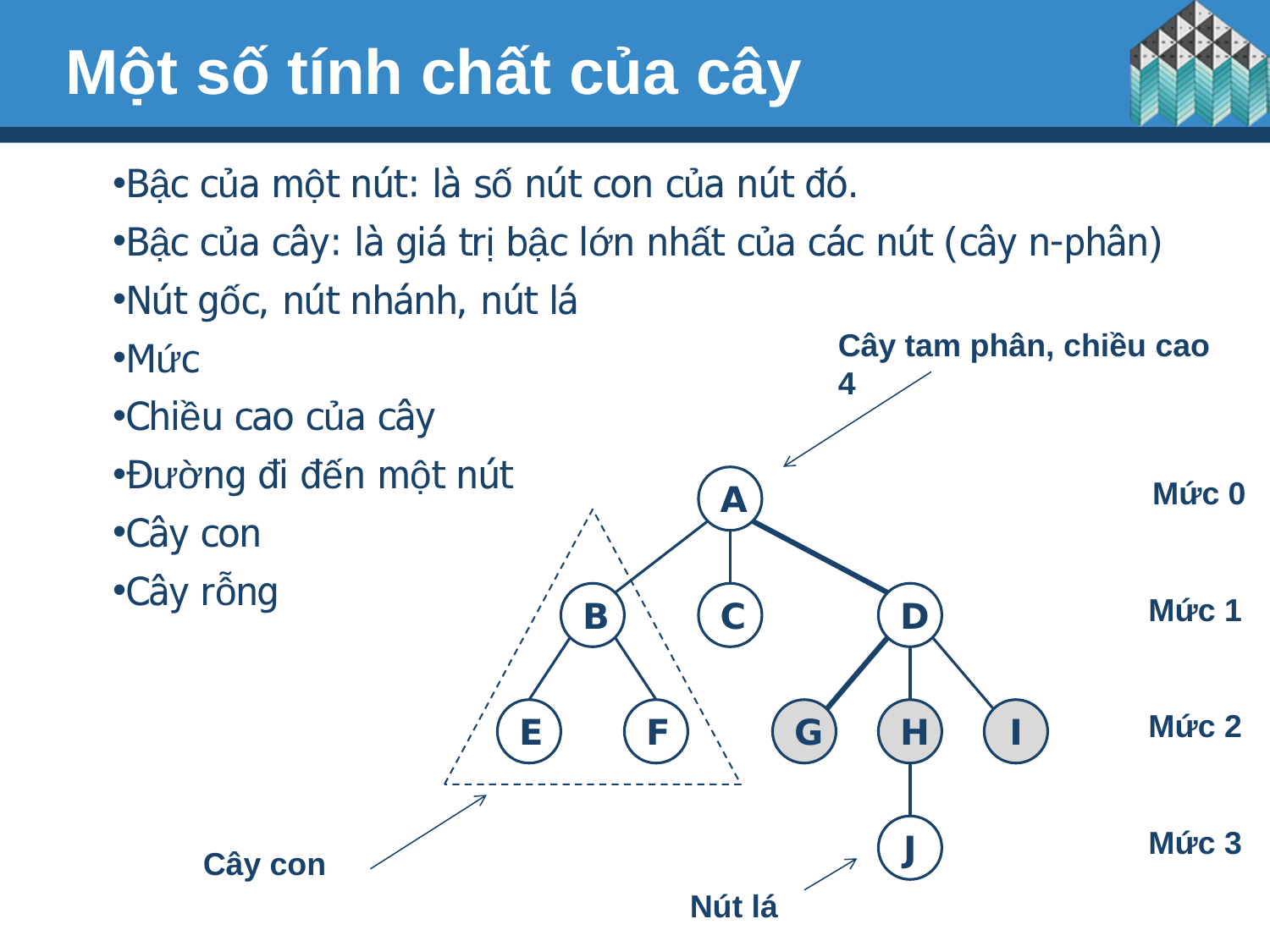

# Một số tính chất của cây
Bậc của một nút: là số nút con của nút đó.
Bậc của cây: là giá trị bậc lớn nhất của các nút (cây n-phân)
Nút gốc, nút nhánh, nút lá
Mức
Chiều cao của cây
Đường đi đến một nút
Cây con
Cây rỗng

Cây tam phân, chiều cao 4
A
B
C
D
E
F
G
H
I
J
Mức 0

Mức 1
Mức 2
Mức 3
Cây con
Nút lá